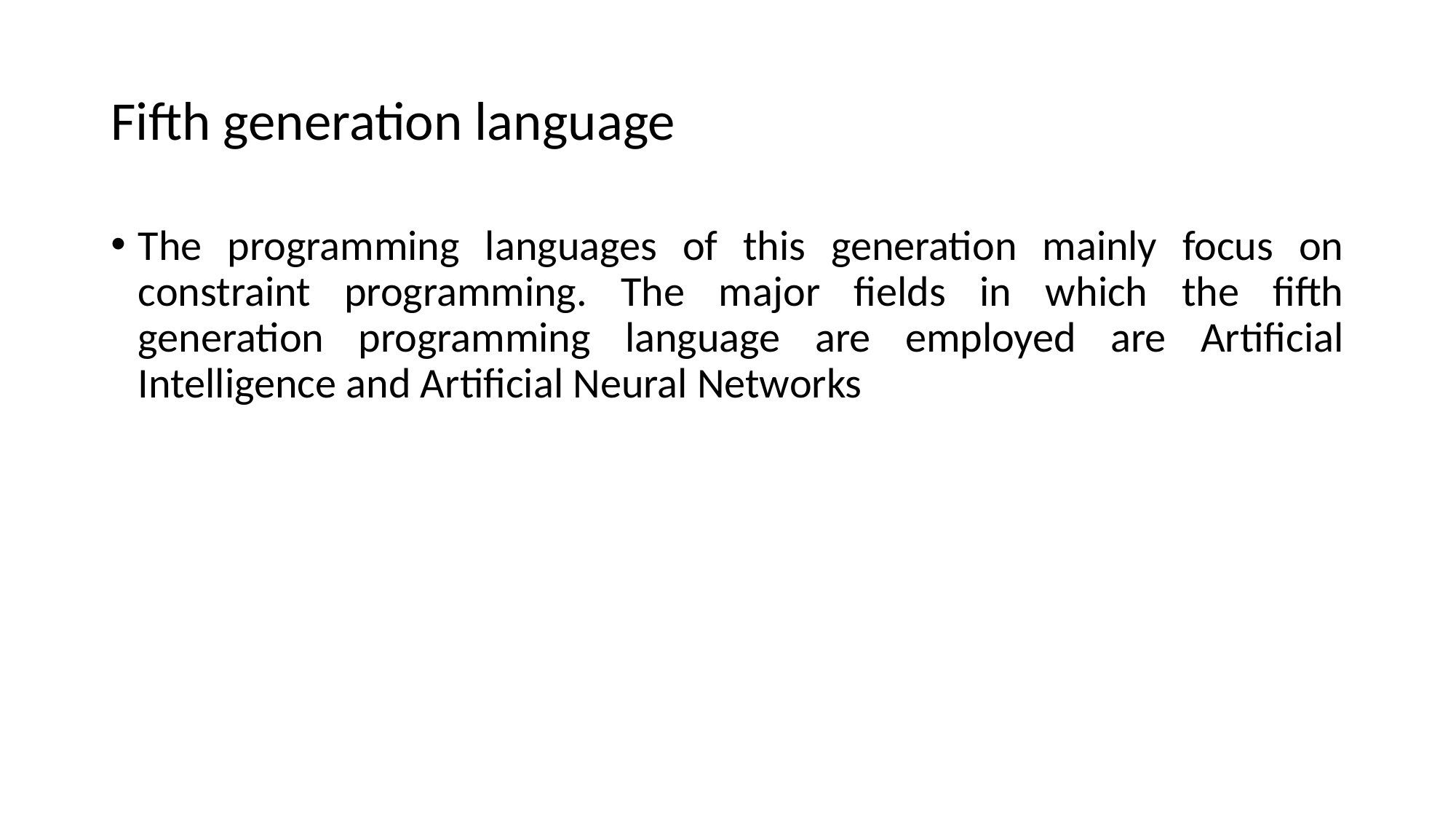

# Fifth generation language
The programming languages of this generation mainly focus on constraint programming. The major fields in which the fifth generation programming language are employed are Artificial Intelligence and Artificial Neural Networks